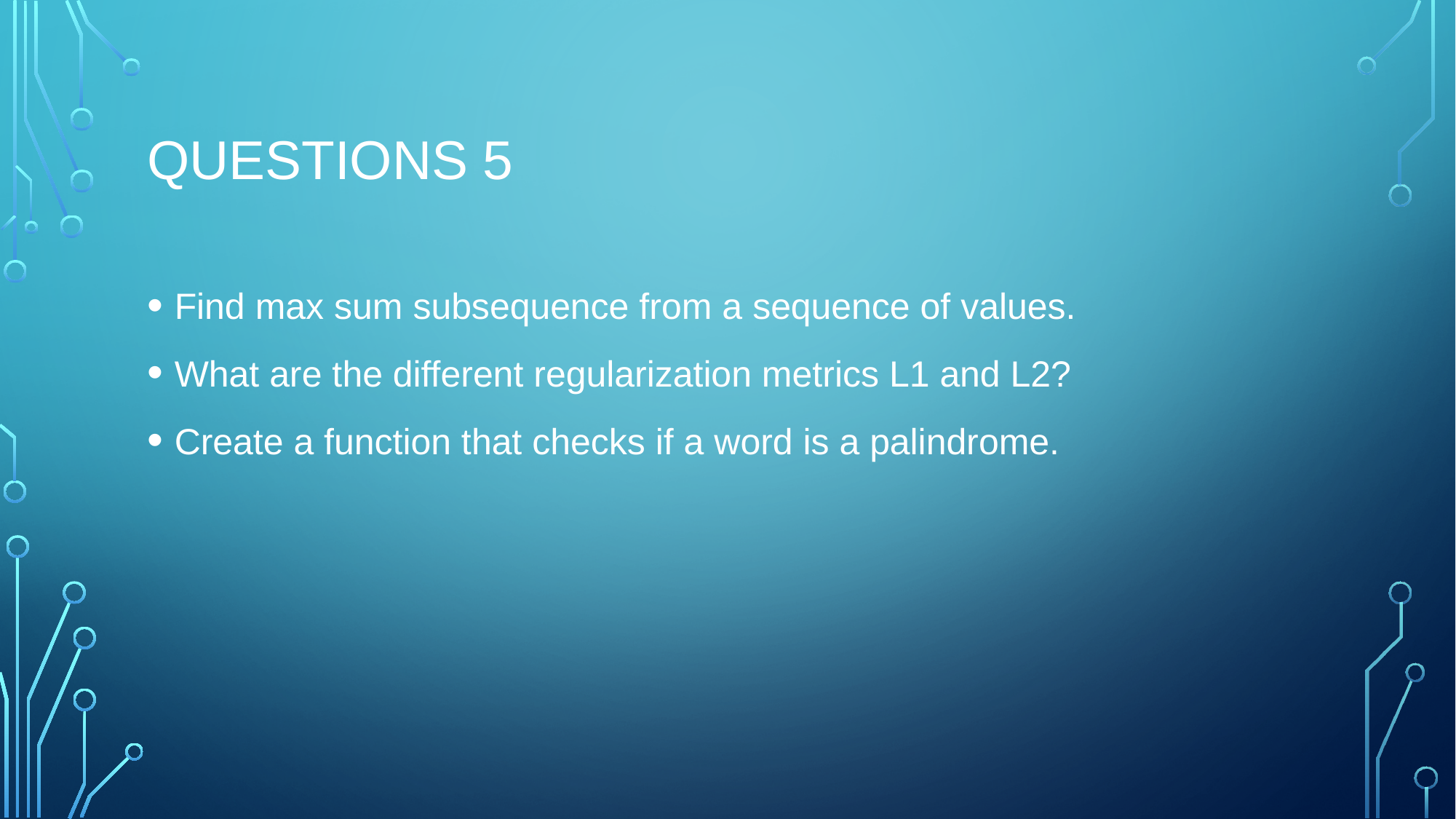

# Questions 5
Find max sum subsequence from a sequence of values.
What are the different regularization metrics L1 and L2?
Create a function that checks if a word is a palindrome.